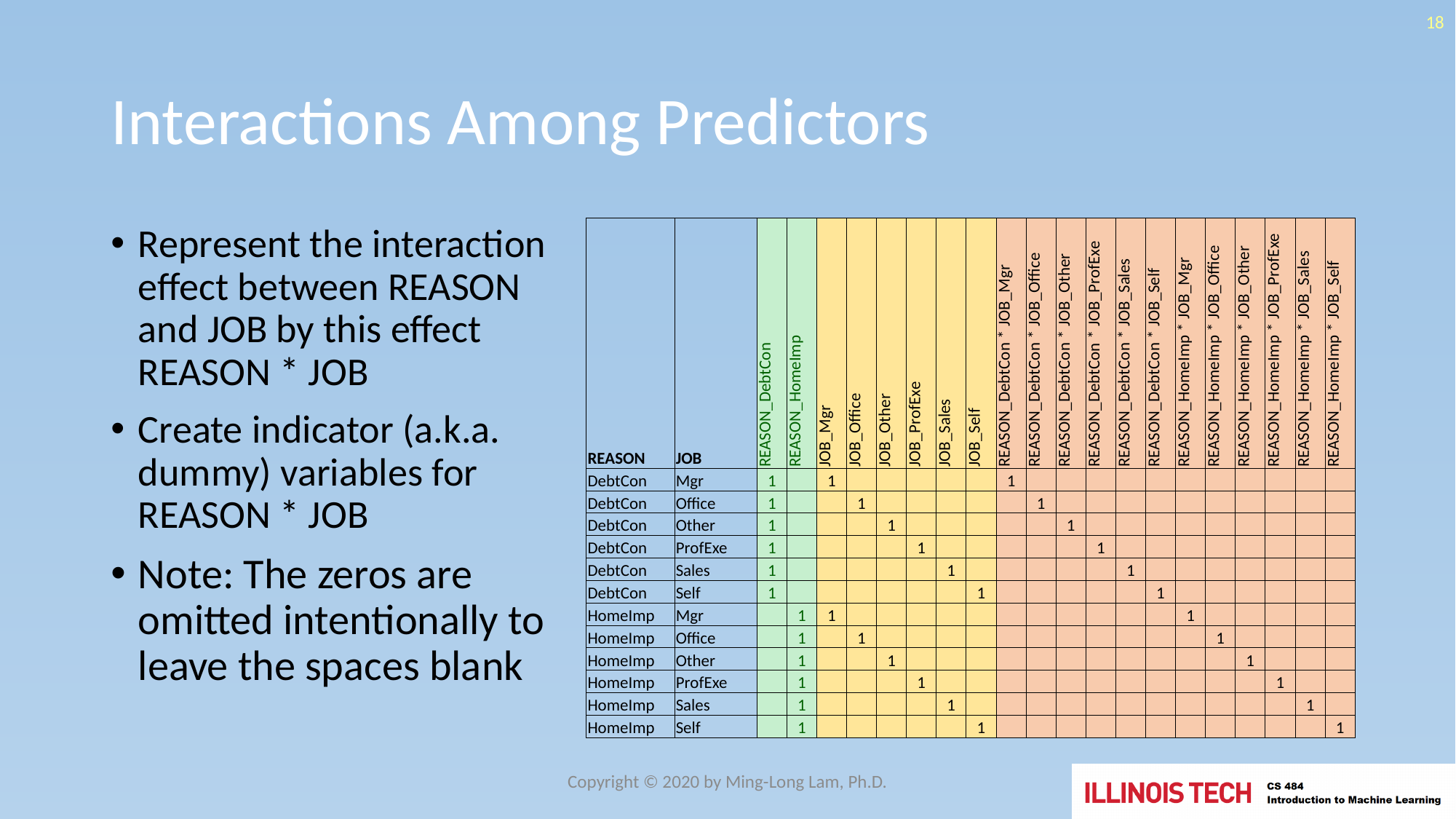

18
# Interactions Among Predictors
Represent the interaction effect between REASON and JOB by this effect REASON * JOB
Create indicator (a.k.a. dummy) variables for REASON * JOB
Note: The zeros are omitted intentionally to leave the spaces blank

| REASON | JOB | REASON\_DebtCon | REASON\_HomeImp | JOB\_Mgr | JOB\_Office | JOB\_Other | JOB\_ProfExe | JOB\_Sales | JOB\_Self | REASON\_DebtCon \* JOB\_Mgr | REASON\_DebtCon \* JOB\_Office | REASON\_DebtCon \* JOB\_Other | REASON\_DebtCon \* JOB\_ProfExe | REASON\_DebtCon \* JOB\_Sales | REASON\_DebtCon \* JOB\_Self | REASON\_HomeImp \* JOB\_Mgr | REASON\_HomeImp \* JOB\_Office | REASON\_HomeImp \* JOB\_Other | REASON\_HomeImp \* JOB\_ProfExe | REASON\_HomeImp \* JOB\_Sales | REASON\_HomeImp \* JOB\_Self |
| --- | --- | --- | --- | --- | --- | --- | --- | --- | --- | --- | --- | --- | --- | --- | --- | --- | --- | --- | --- | --- | --- |
| DebtCon | Mgr | 1 |  | 1 |  |  |  |  |  | 1 |  |  |  |  |  |  |  |  |  |  |  |
| DebtCon | Office | 1 |  |  | 1 |  |  |  |  |  | 1 |  |  |  |  |  |  |  |  |  |  |
| DebtCon | Other | 1 |  |  |  | 1 |  |  |  |  |  | 1 |  |  |  |  |  |  |  |  |  |
| DebtCon | ProfExe | 1 |  |  |  |  | 1 |  |  |  |  |  | 1 |  |  |  |  |  |  |  |  |
| DebtCon | Sales | 1 |  |  |  |  |  | 1 |  |  |  |  |  | 1 |  |  |  |  |  |  |  |
| DebtCon | Self | 1 |  |  |  |  |  |  | 1 |  |  |  |  |  | 1 |  |  |  |  |  |  |
| HomeImp | Mgr |  | 1 | 1 |  |  |  |  |  |  |  |  |  |  |  | 1 |  |  |  |  |  |
| HomeImp | Office |  | 1 |  | 1 |  |  |  |  |  |  |  |  |  |  |  | 1 |  |  |  |  |
| HomeImp | Other |  | 1 |  |  | 1 |  |  |  |  |  |  |  |  |  |  |  | 1 |  |  |  |
| HomeImp | ProfExe |  | 1 |  |  |  | 1 |  |  |  |  |  |  |  |  |  |  |  | 1 |  |  |
| HomeImp | Sales |  | 1 |  |  |  |  | 1 |  |  |  |  |  |  |  |  |  |  |  | 1 |  |
| HomeImp | Self |  | 1 |  |  |  |  |  | 1 |  |  |  |  |  |  |  |  |  |  |  | 1 |
Copyright © 2020 by Ming-Long Lam, Ph.D.